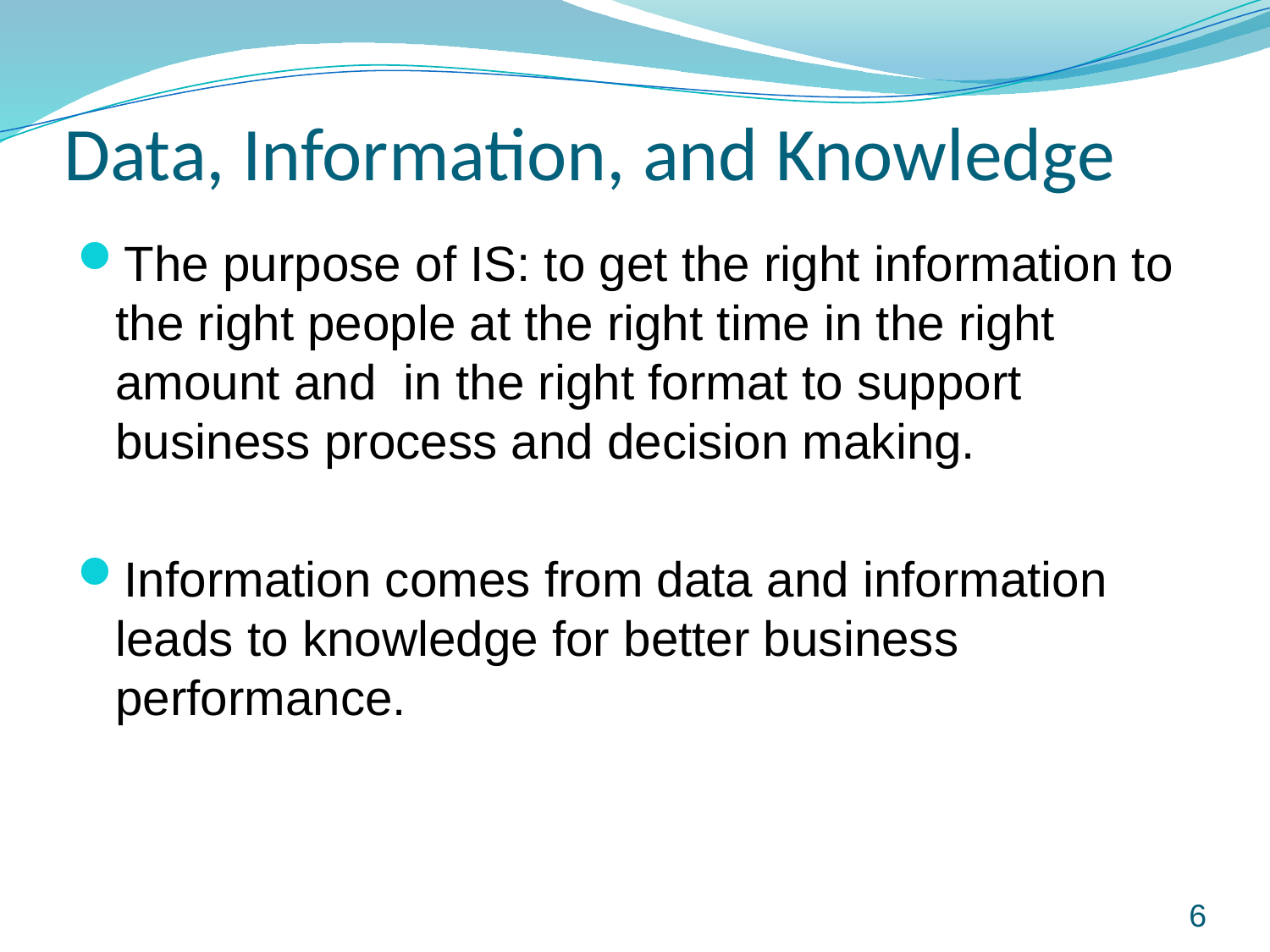

# Data, Information, and Knowledge
The purpose of IS: to get the right information to the right people at the right time in the right amount and  in the right format to support business process and decision making.

Information comes from data and information leads to knowledge for better business performance.

6